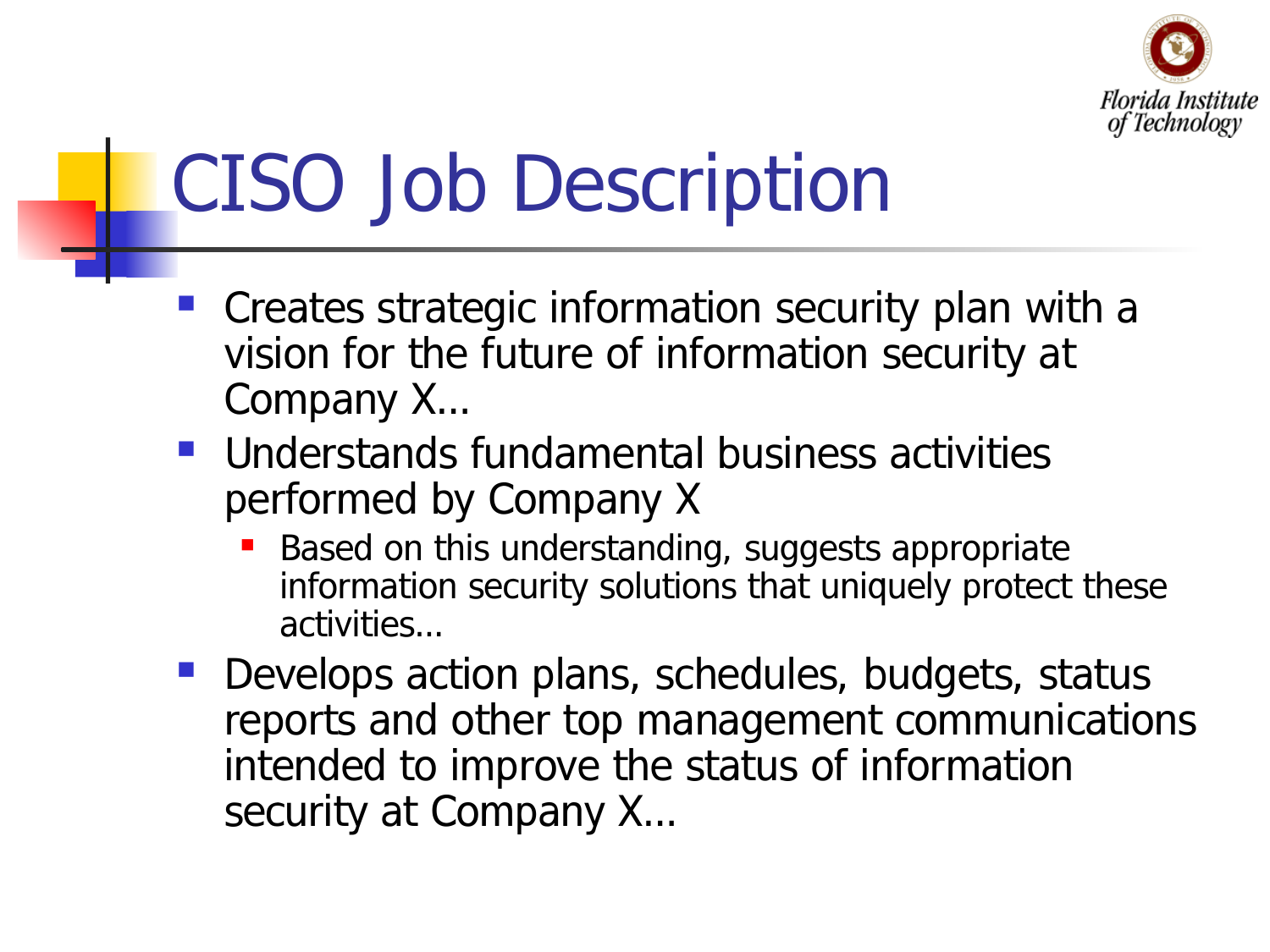

# CISO Job Description
Creates strategic information security plan with a vision for the future of information security at Company X…
Understands fundamental business activities performed by Company X
Based on this understanding, suggests appropriate information security solutions that uniquely protect these activities…
Develops action plans, schedules, budgets, status reports and other top management communications intended to improve the status of information security at Company X…